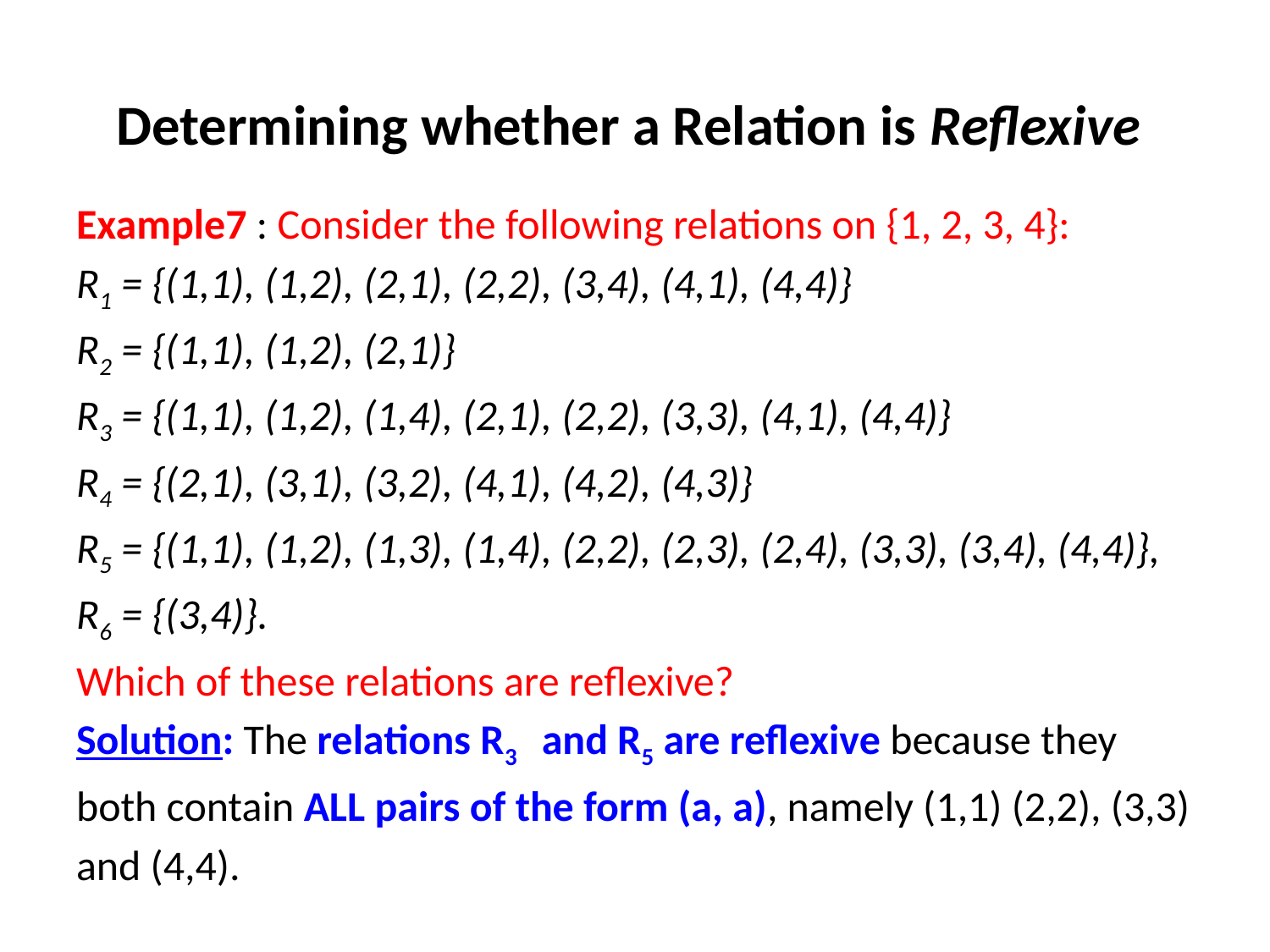

# Determining whether a Relation is Reflexive
Example7 : Consider the following relations on {1, 2, 3, 4}:
R1 = {(1,1), (1,2), (2,1), (2,2), (3,4), (4,1), (4,4)}
R2 = {(1,1), (1,2), (2,1)}
R3 = {(1,1), (1,2), (1,4), (2,1), (2,2), (3,3), (4,1), (4,4)}
R4 = {(2,1), (3,1), (3,2), (4,1), (4,2), (4,3)}
R5 = {(1,1), (1,2), (1,3), (1,4), (2,2), (2,3), (2,4), (3,3), (3,4), (4,4)},
R6 = {(3,4)}.
Which of these relations are reflexive?
Solution: The relations R3   and R5 are reflexive because they
both contain ALL pairs of the form (a, a), namely (1,1) (2,2), (3,3)
and (4,4).